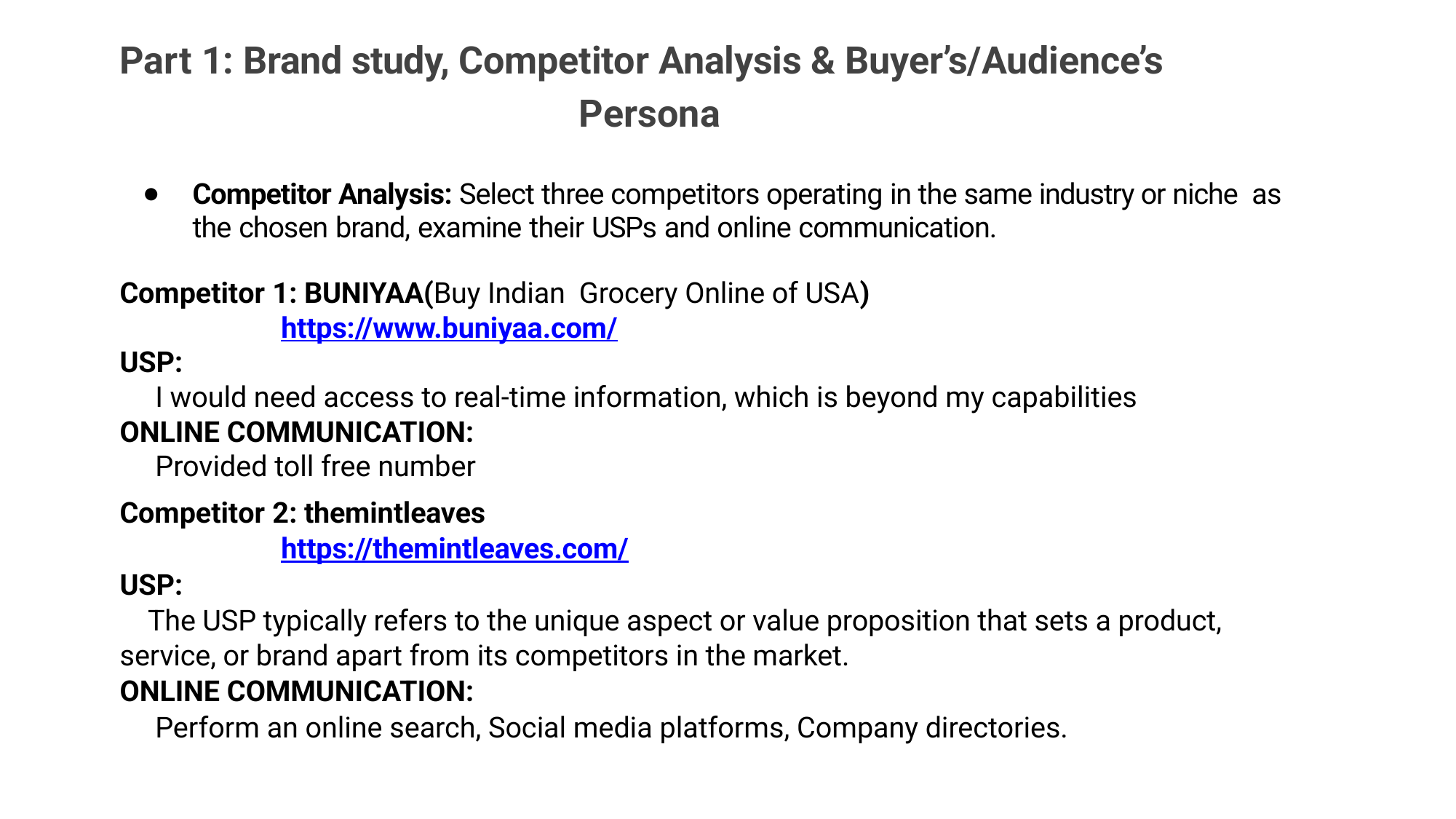

Part 1: Brand study, Competitor Analysis & Buyer’s/Audience’s  Persona
Competitor Analysis: Select three competitors operating in the same industry or niche  as the chosen brand, examine their USPs and online communication.

Competitor 1: BUNIYAA(Buy Indian  Grocery Online of USA)
                       https://www.buniyaa.com/
USP:
     I would need access to real-time information, which is beyond my capabilities
ONLINE COMMUNICATION:
     Provided toll free number

Competitor 2: themintleaves
                       https://themintleaves.com/
USP:
    The USP typically refers to the unique aspect or value proposition that sets a product, service, or brand apart from its competitors in the market.
ONLINE COMMUNICATION:
     Perform an online search, Social media platforms, Company directories.